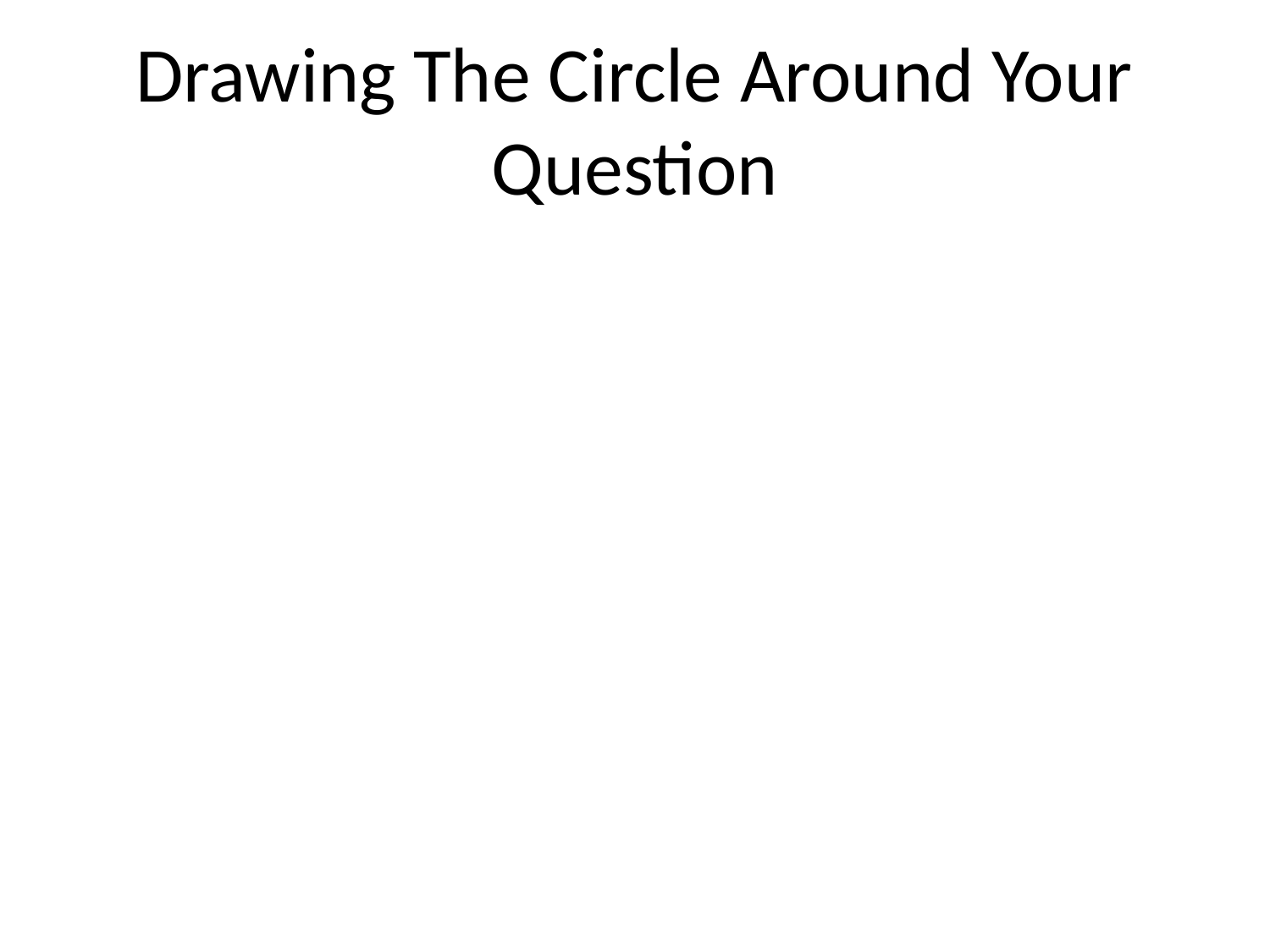

# Drawing The Circle Around Your Question